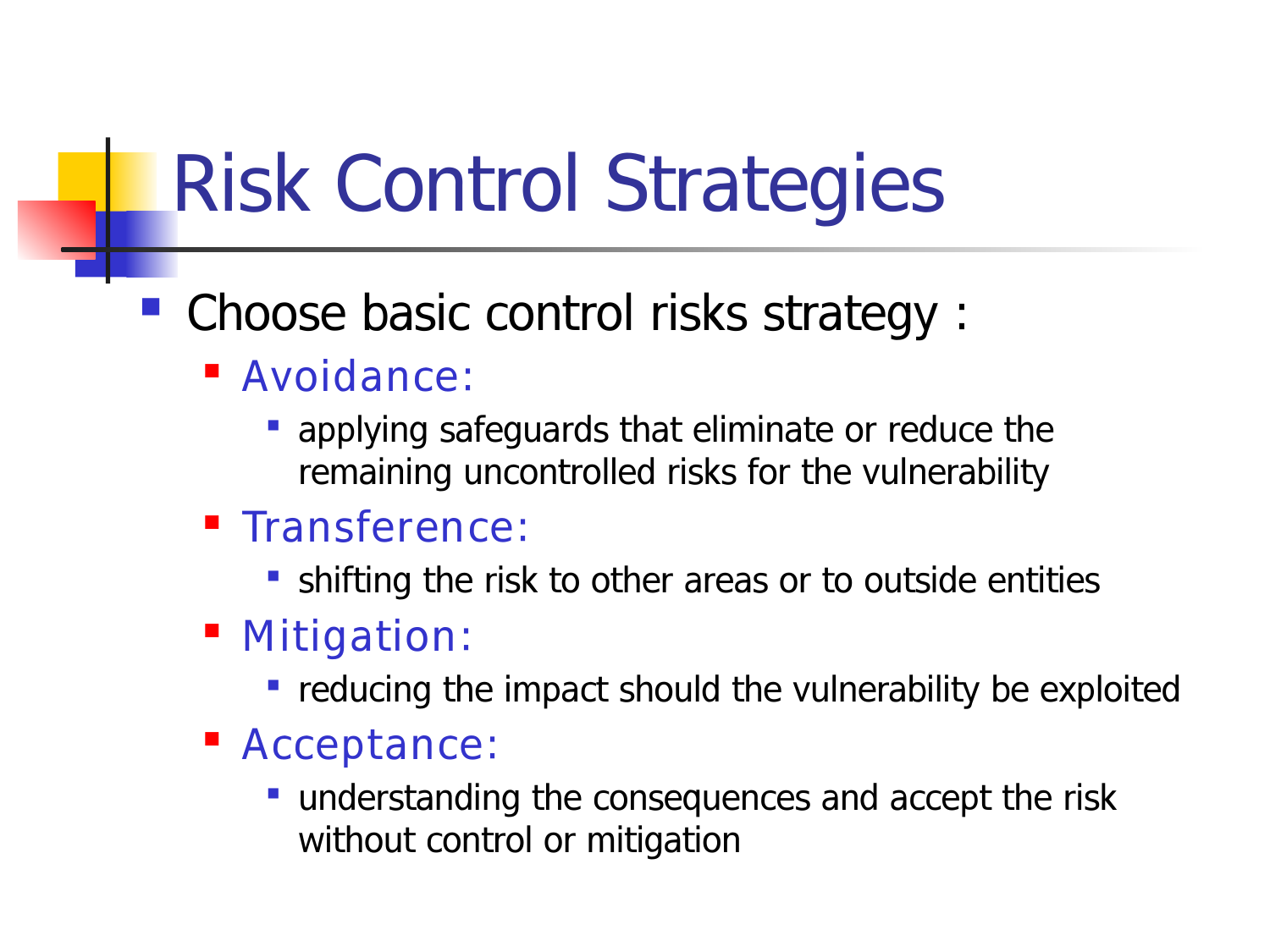

# Risk Control Strategies
Choose basic control risks strategy :
Avoidance:
applying safeguards that eliminate or reduce the remaining uncontrolled risks for the vulnerability
Transference:
shifting the risk to other areas or to outside entities
Mitigation:
reducing the impact should the vulnerability be exploited
Acceptance:
understanding the consequences and accept the risk without control or mitigation